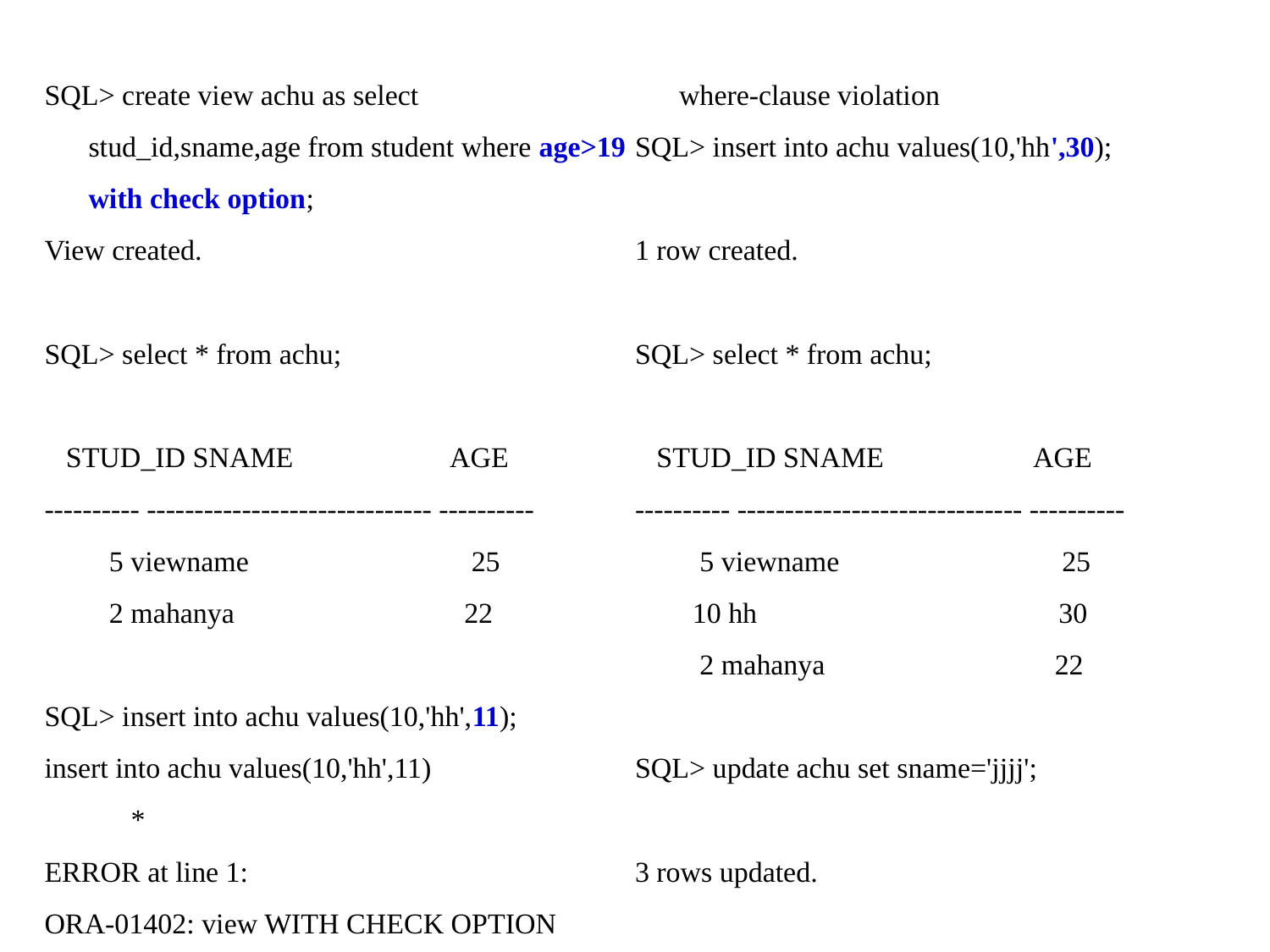

SQL> create view achu as select stud_id,sname,age from student where age>19 with check option;
View created.

SQL> select * from achu;

   STUD_ID SNAME                      AGE
---------- ------------------------------ ----------
         5 viewname                               25
         2 mahanya                                22

SQL> insert into achu values(10,'hh',11);
insert into achu values(10,'hh',11)
            *
ERROR at line 1:
ORA-01402: view WITH CHECK OPTION where-clause violation
SQL> insert into achu values(10,'hh',30);

1 row created.

SQL> select * from achu;

   STUD_ID SNAME                     AGE
---------- ------------------------------ ----------
         5 viewname                               25
        10 hh                                          30
         2 mahanya                                22

SQL> update achu set sname='jjjj';

3 rows updated.